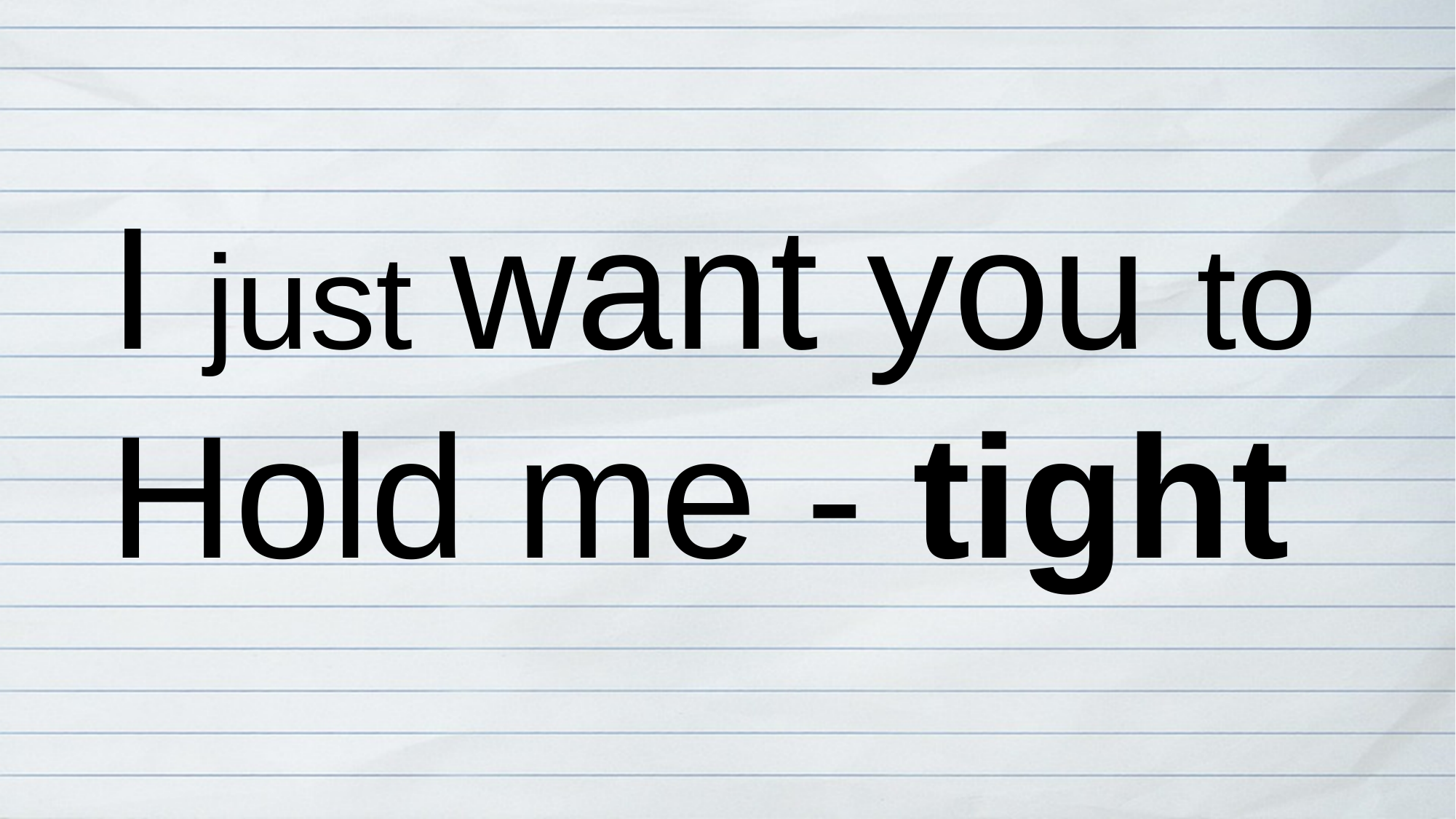

I just want you to
Hold me - tight